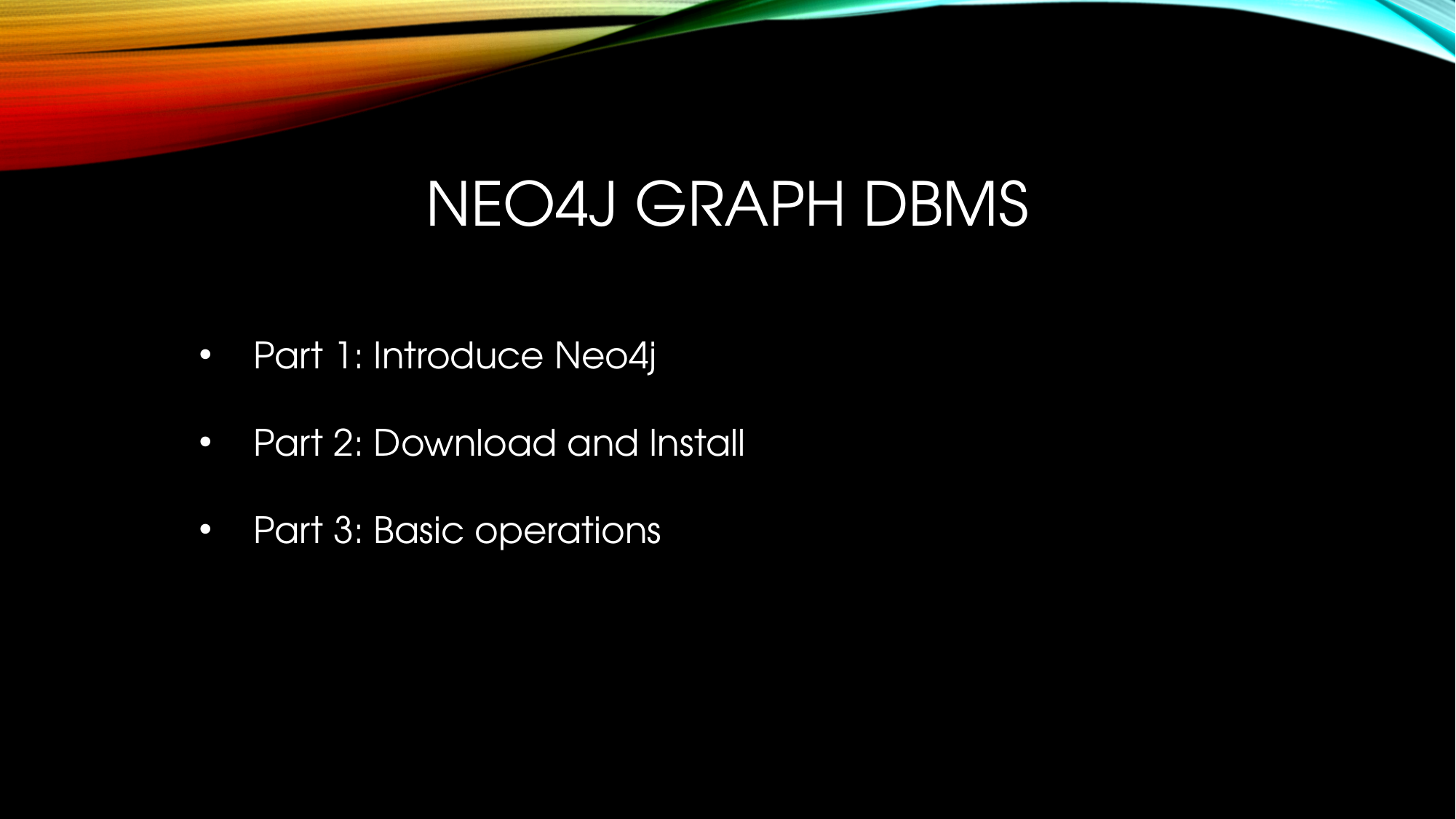

# Neo4j Graph DBMS
Part 1: Introduce Neo4j

Part 2: Download and Install

Part 3: Basic operations